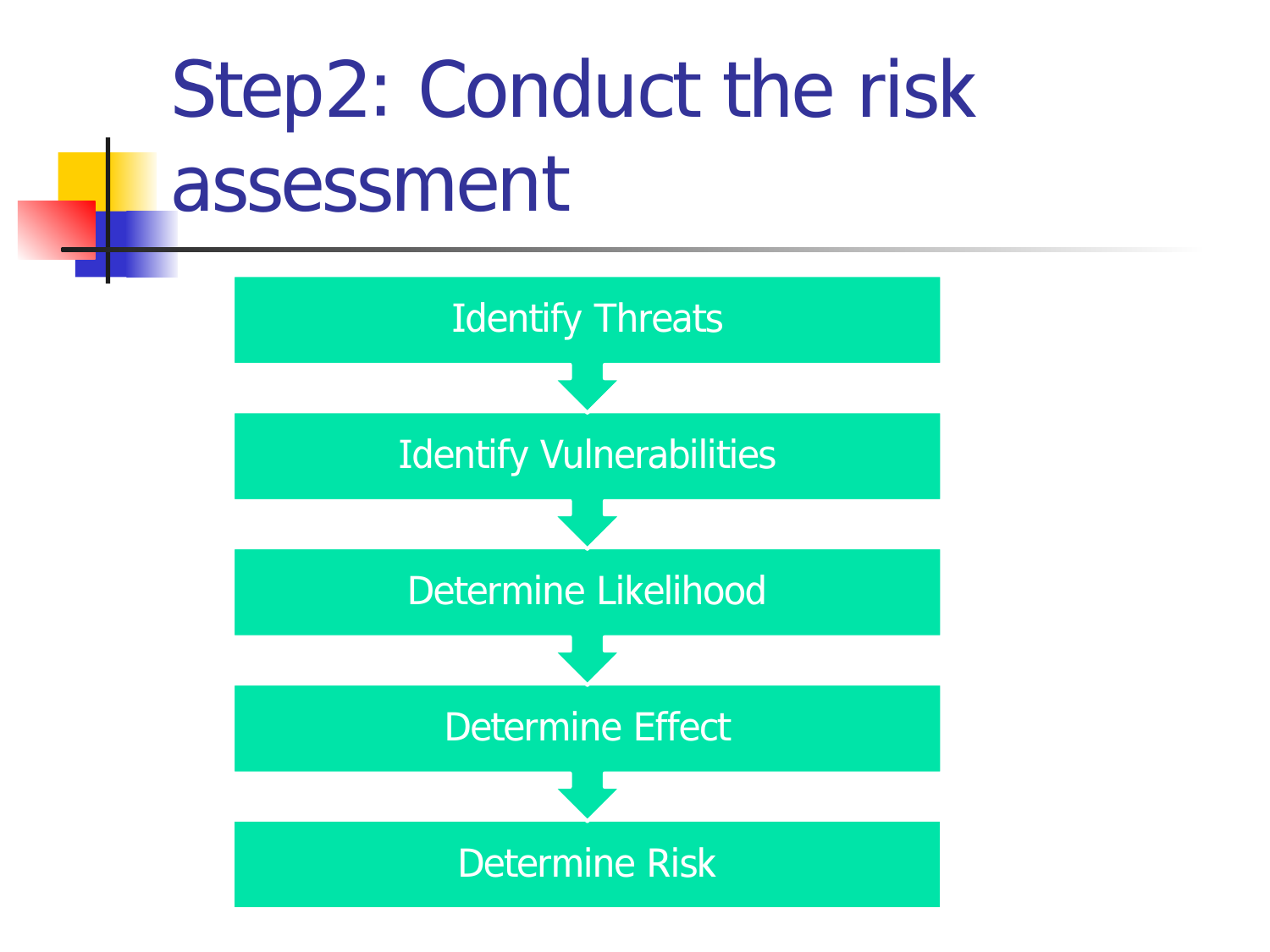

# Step2: Conduct the risk assessment
Determine Risk
Determine Effect
Determine Likelihood
Identify Vulnerabilities
Identify Threats